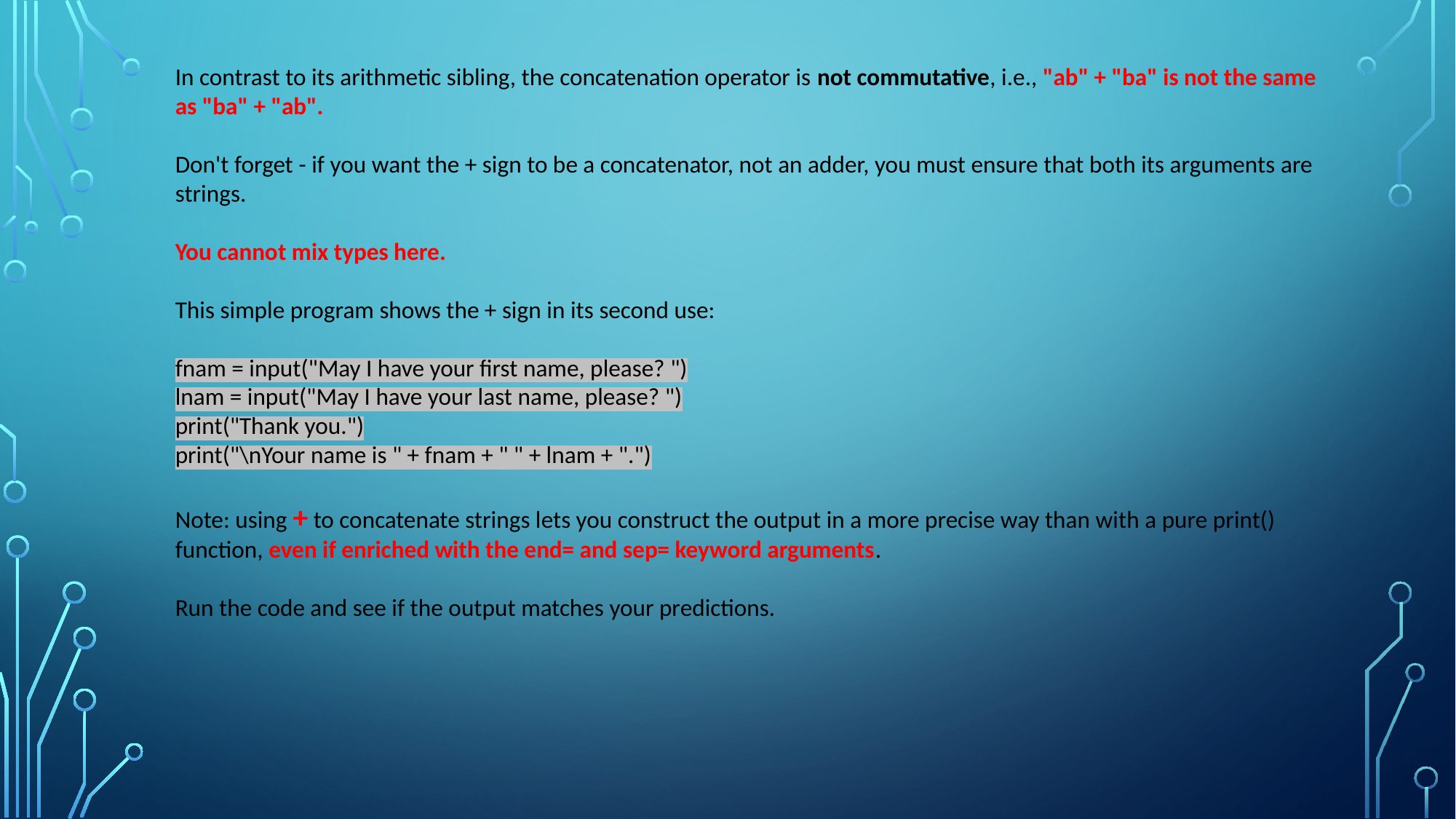

In contrast to its arithmetic sibling, the concatenation operator is not commutative, i.e., "ab" + "ba" is not the same as "ba" + "ab".

Don't forget - if you want the + sign to be a concatenator, not an adder, you must ensure that both its arguments are strings.

You cannot mix types here.

This simple program shows the + sign in its second use:

fnam = input("May I have your first name, please? ")
lnam = input("May I have your last name, please? ")
print("Thank you.")
print("\nYour name is " + fnam + " " + lnam + ".")

Note: using + to concatenate strings lets you construct the output in a more precise way than with a pure print() function, even if enriched with the end= and sep= keyword arguments.

Run the code and see if the output matches your predictions.